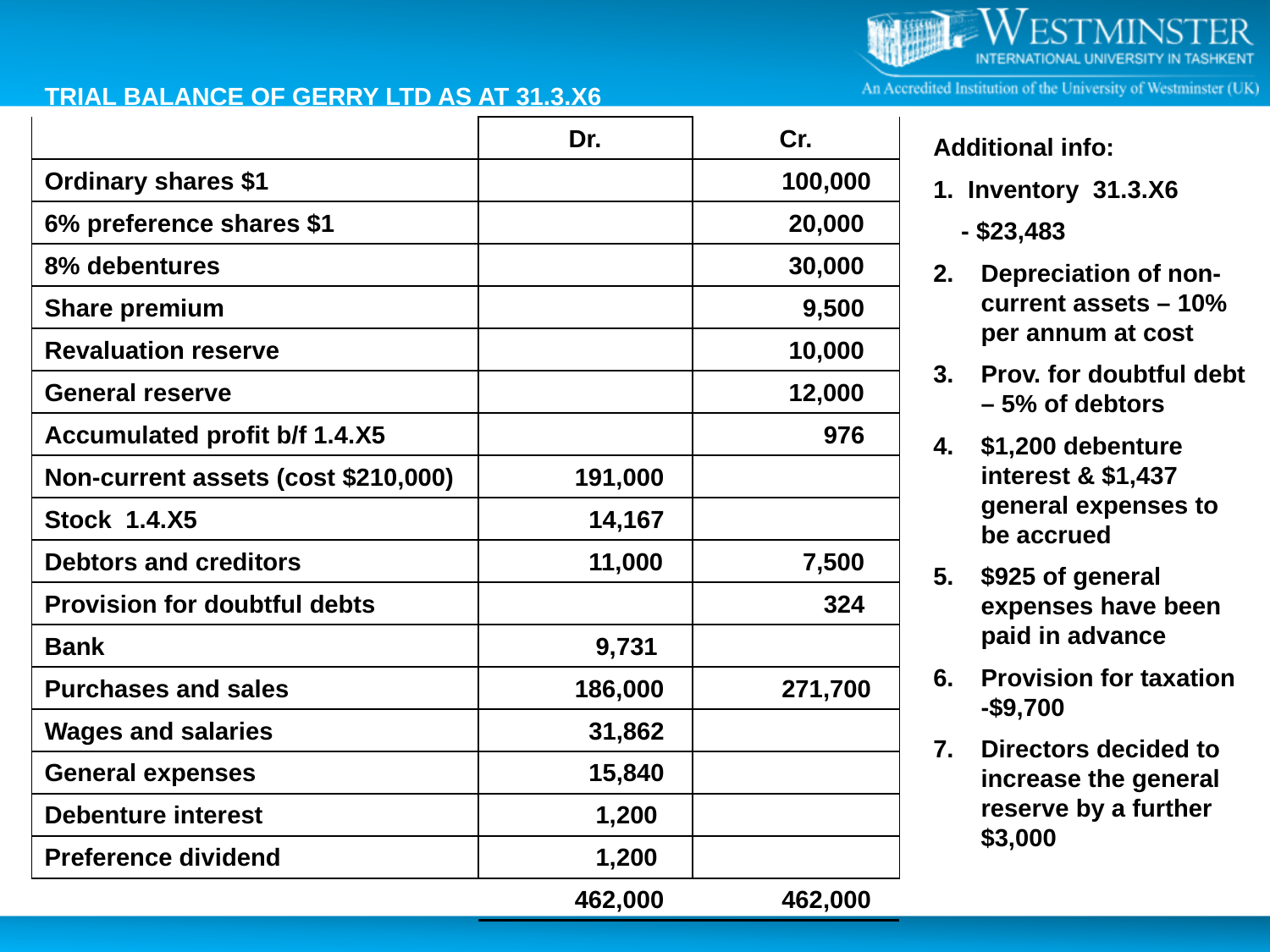

| TRIAL BALANCE OF GERRY LTD AS AT 31.3.X6 |  |  |
| --- | --- | --- |
|  | Dr. | Cr. |
| Ordinary shares $1 |  | 100,000 |
| 6% preference shares $1 |  | 20,000 |
| 8% debentures |  | 30,000 |
| Share premium |  | 9,500 |
| Revaluation reserve |  | 10,000 |
| General reserve |  | 12,000 |
| Accumulated profit b/f 1.4.X5 |  | 976 |
| Non-current assets (cost $210,000) | 191,000 |  |
| Stock 1.4.X5 | 14,167 |  |
| Debtors and creditors | 11,000 | 7,500 |
| Provision for doubtful debts |  | 324 |
| Bank | 9,731 |  |
| Purchases and sales | 186,000 | 271,700 |
| Wages and salaries | 31,862 |  |
| General expenses | 15,840 |  |
| Debenture interest | 1,200 |  |
| Preference dividend | 1,200 |  |
|  | 462,000 | 462,000 |
Additional info:
1.  Inventory  31.3.X6
    - $23,483
Depreciation of non-current assets – 10% per annum at cost
Prov. for doubtful debt – 5% of debtors
$1,200 debenture interest & $1,437 general expenses to be accrued
$925 of general expenses have been paid in advance
Provision for taxation -$9,700
Directors decided to increase the general reserve by a further $3,000